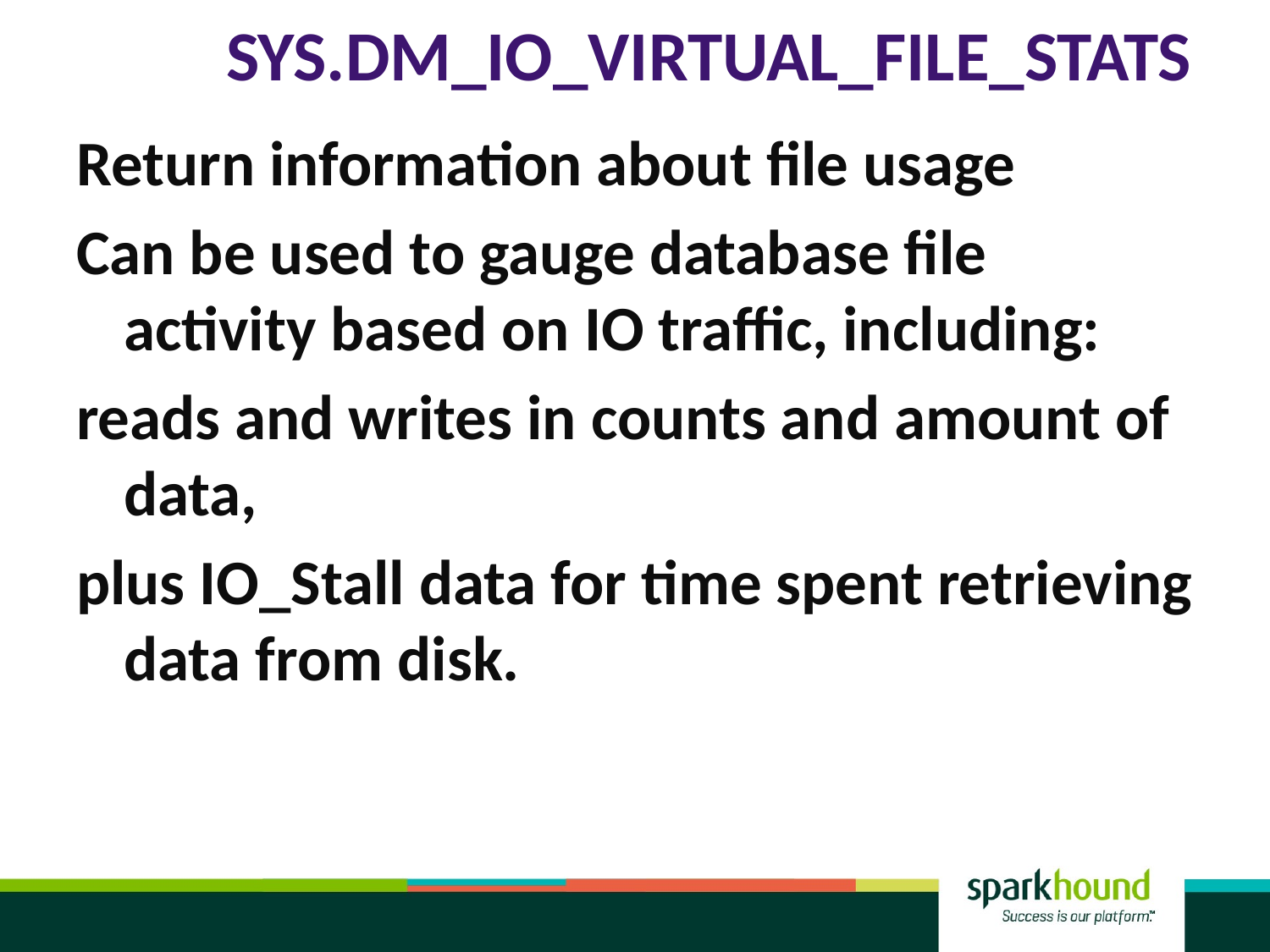

# Sys.dm_io_virtual_file_stats
Return information about file usage
Can be used to gauge database file activity based on IO traffic, including:
reads and writes in counts and amount of data,
plus IO_Stall data for time spent retrieving data from disk.